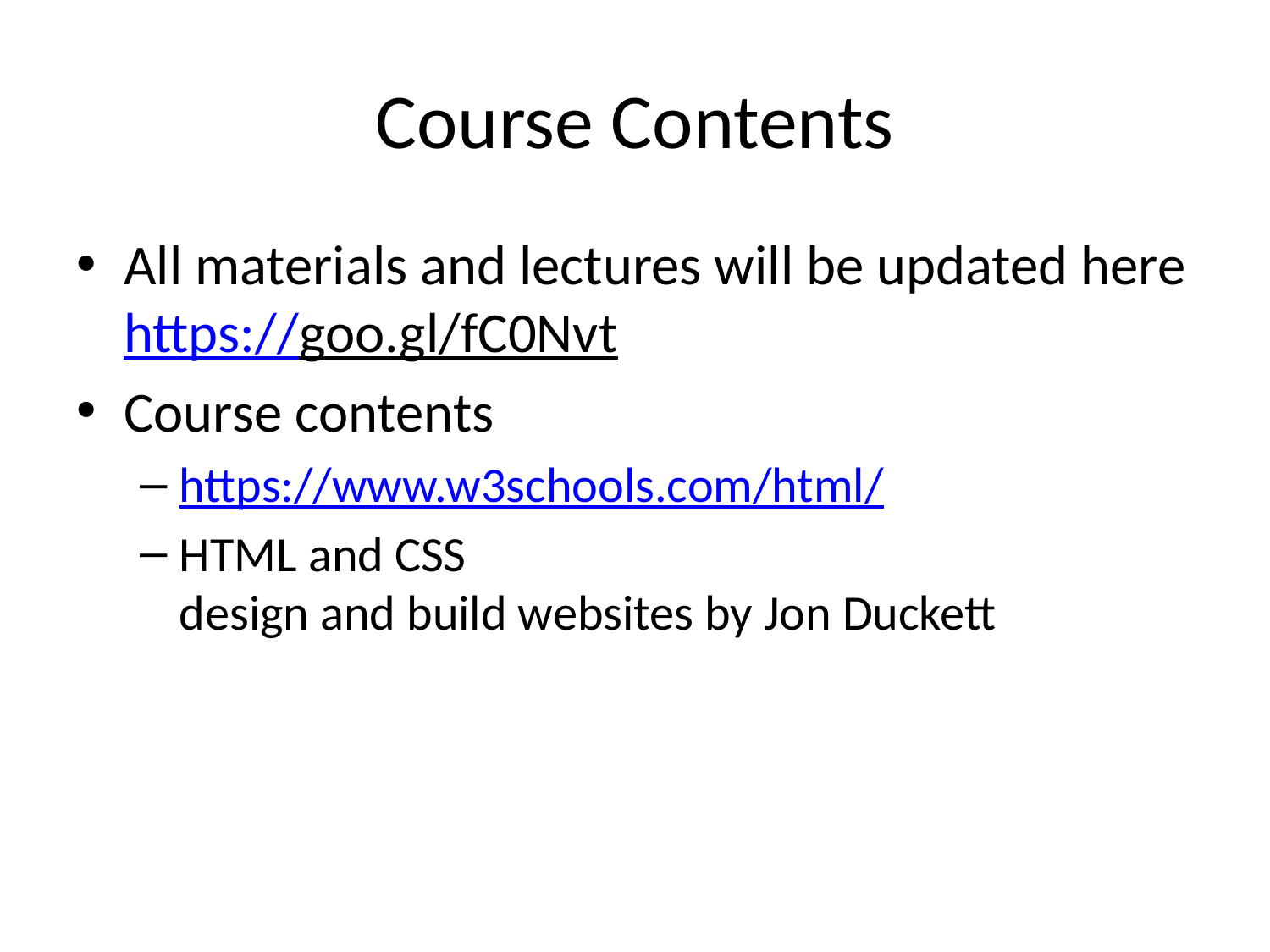

# Course Contents
All materials and lectures will be updated here https://goo.gl/fC0Nvt
Course contents
https://www.w3schools.com/html/
HTML and CSS
design and build websites by Jon Duckett